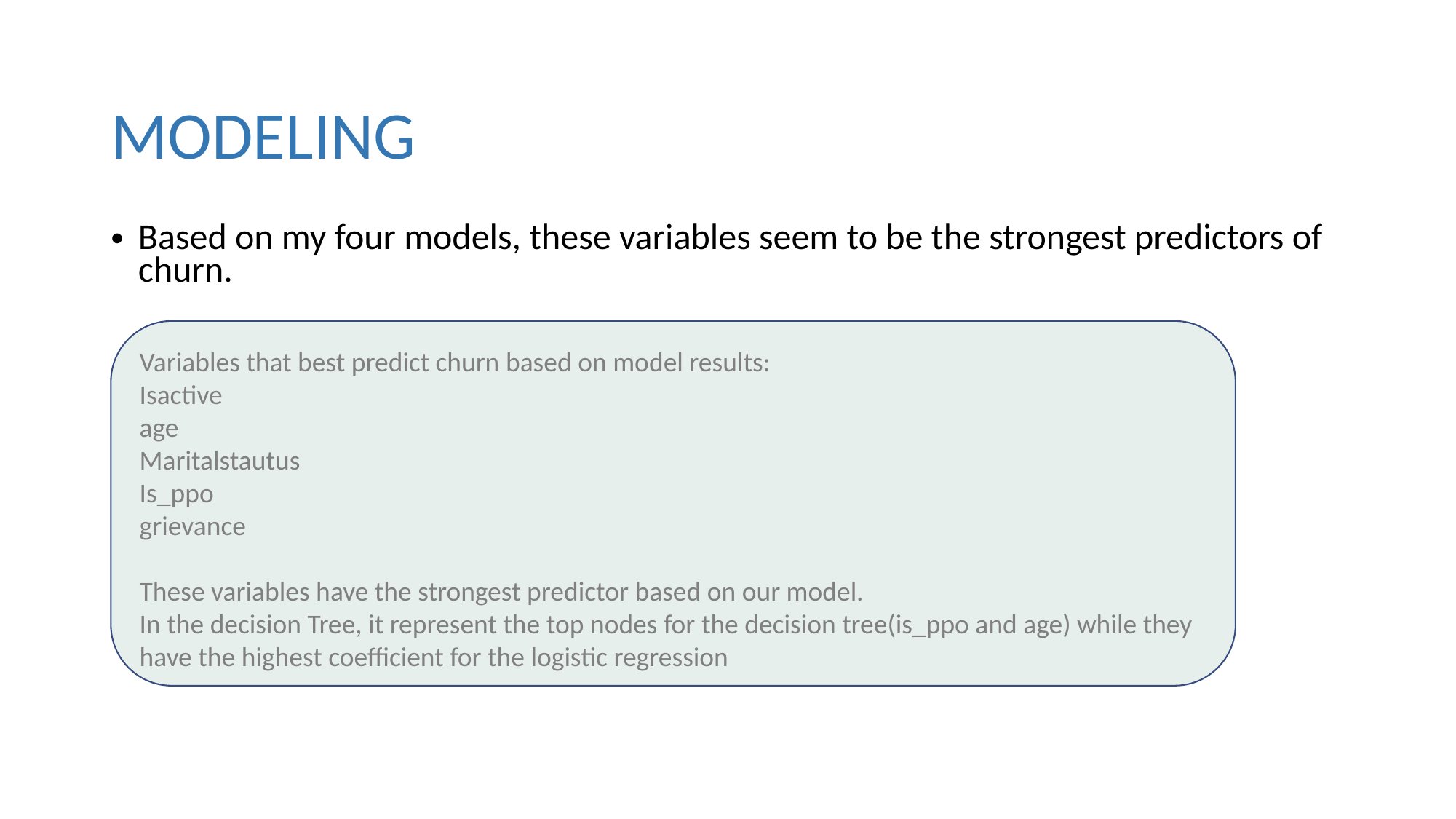

# MODELING
Based on my four models, these variables seem to be the strongest predictors of churn.

Variables that best predict churn based on model results:
Isactive
age
Maritalstautus
Is_ppo
grievance

These variables have the strongest predictor based on our model.
In the decision Tree, it represent the top nodes for the decision tree(is_ppo and age) while they have the highest coefficient for the logistic regression